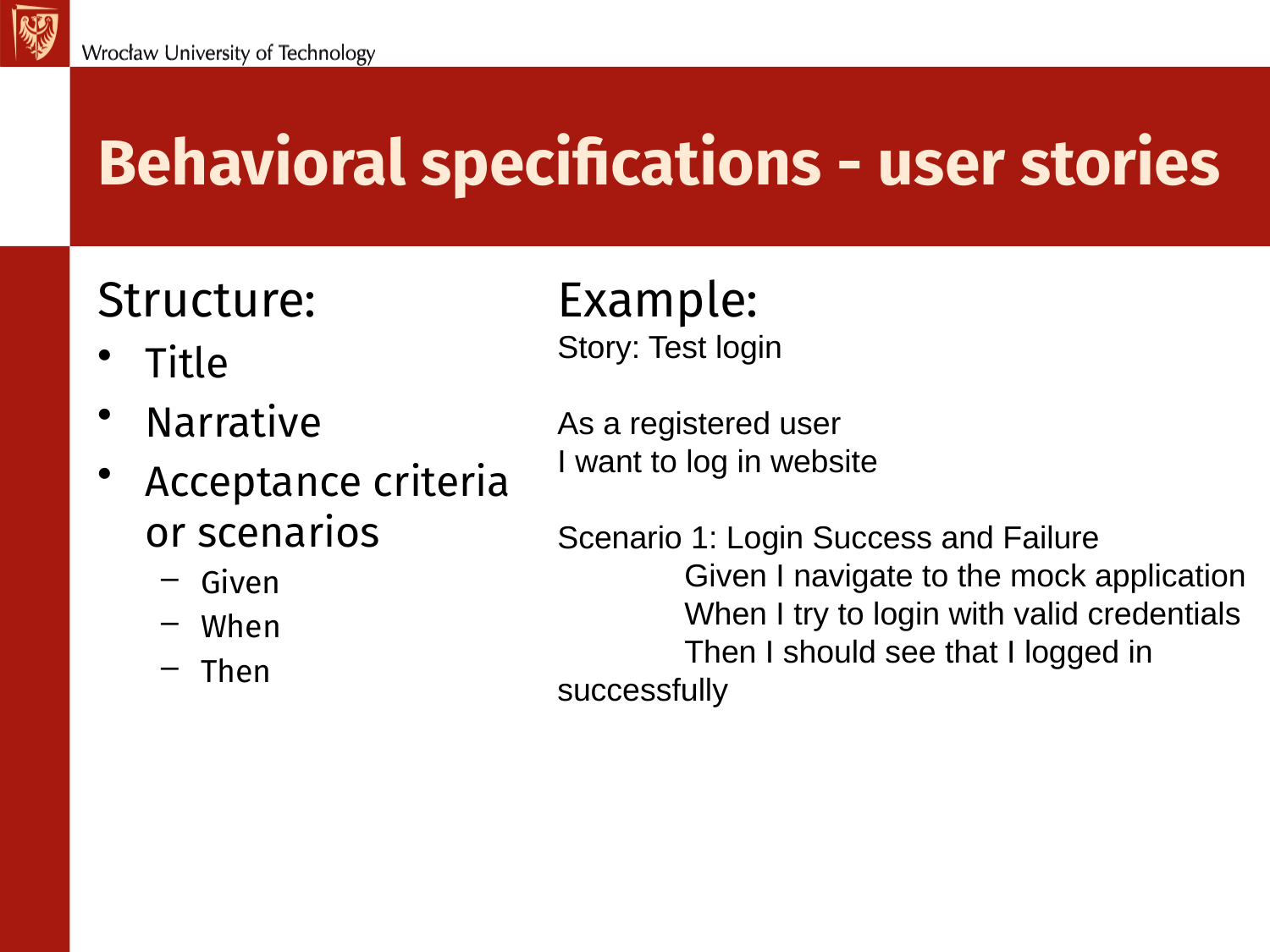

# Behavioral specifications - user stories
Structure:
Title
Narrative
Acceptance criteria or scenarios
Given
When
Then

Example:
Story: Test login

As a registered user
I want to log in website

Scenario 1: Login Success and Failure
	Given I navigate to the mock application
	When I try to login with valid credentials
	Then I should see that I logged in 	successfully